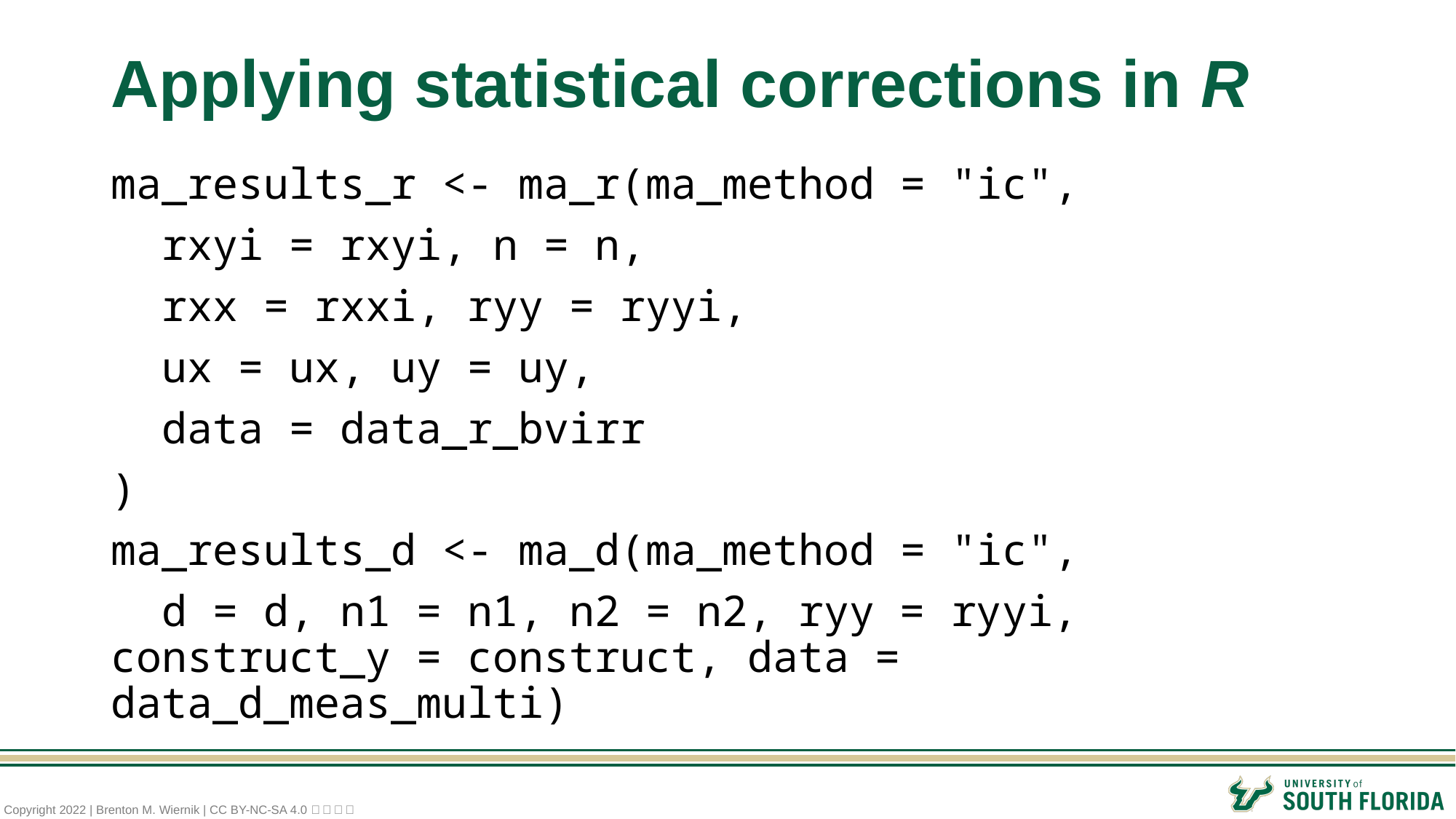

# Applying statistical corrections in R
ma_results_r <- ma_r(ma_method = "ic",
  rxyi = rxyi, n = n,
  rxx = rxxi, ryy = ryyi,
  ux = ux, uy = uy,
  data = data_r_bvirr
)
ma_results_d <- ma_d(ma_method = "ic",
  d = d, n1 = n1, n2 = n2, ryy = ryyi, construct_y = construct, data = data_d_meas_multi)